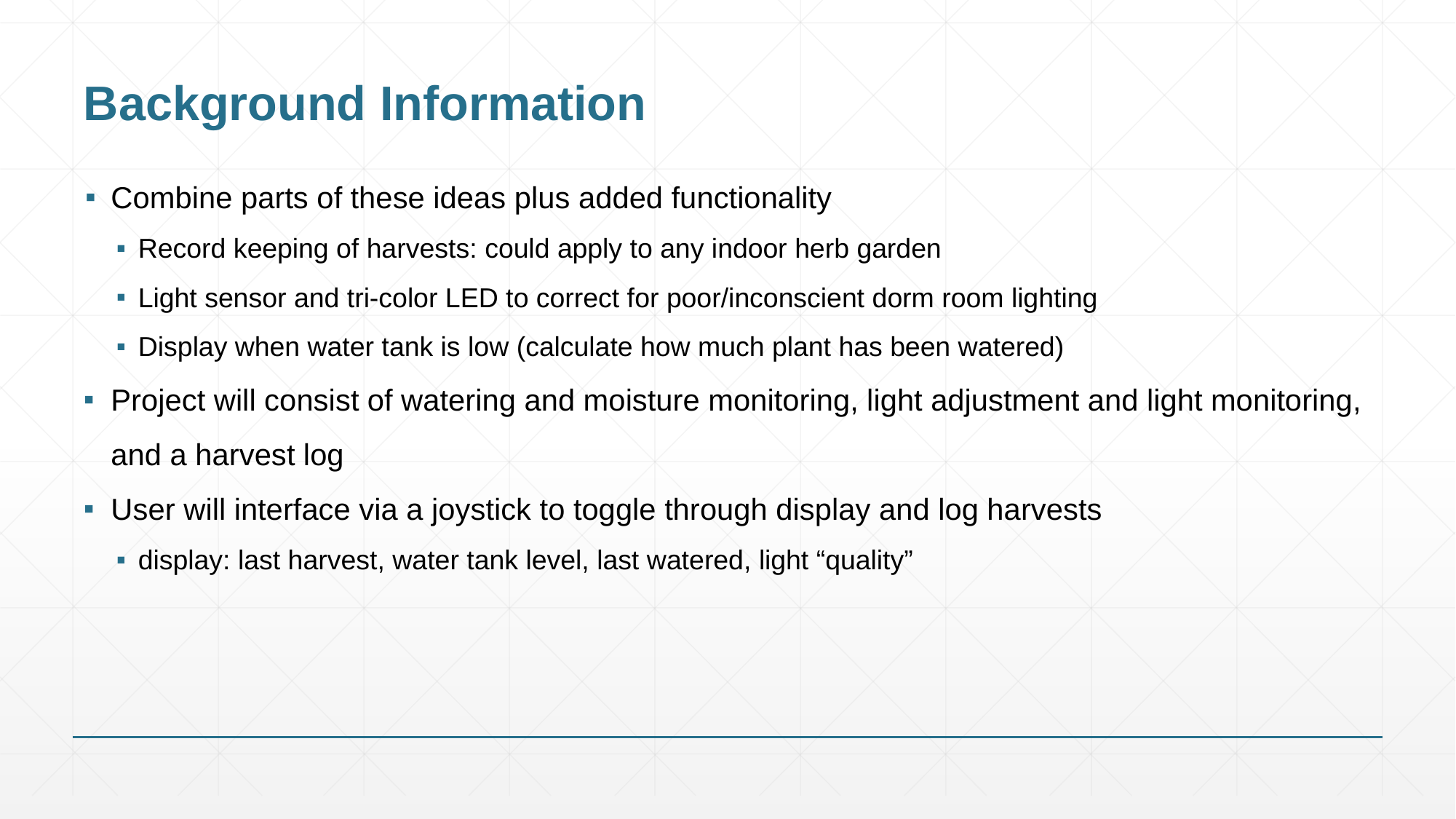

# Background Information
Combine parts of these ideas plus added functionality
Record keeping of harvests: could apply to any indoor herb garden
Light sensor and tri-color LED to correct for poor/inconscient dorm room lighting
Display when water tank is low (calculate how much plant has been watered)
Project will consist of watering and moisture monitoring, light adjustment and light monitoring, and a harvest log
User will interface via a joystick to toggle through display and log harvests
display: last harvest, water tank level, last watered, light “quality”